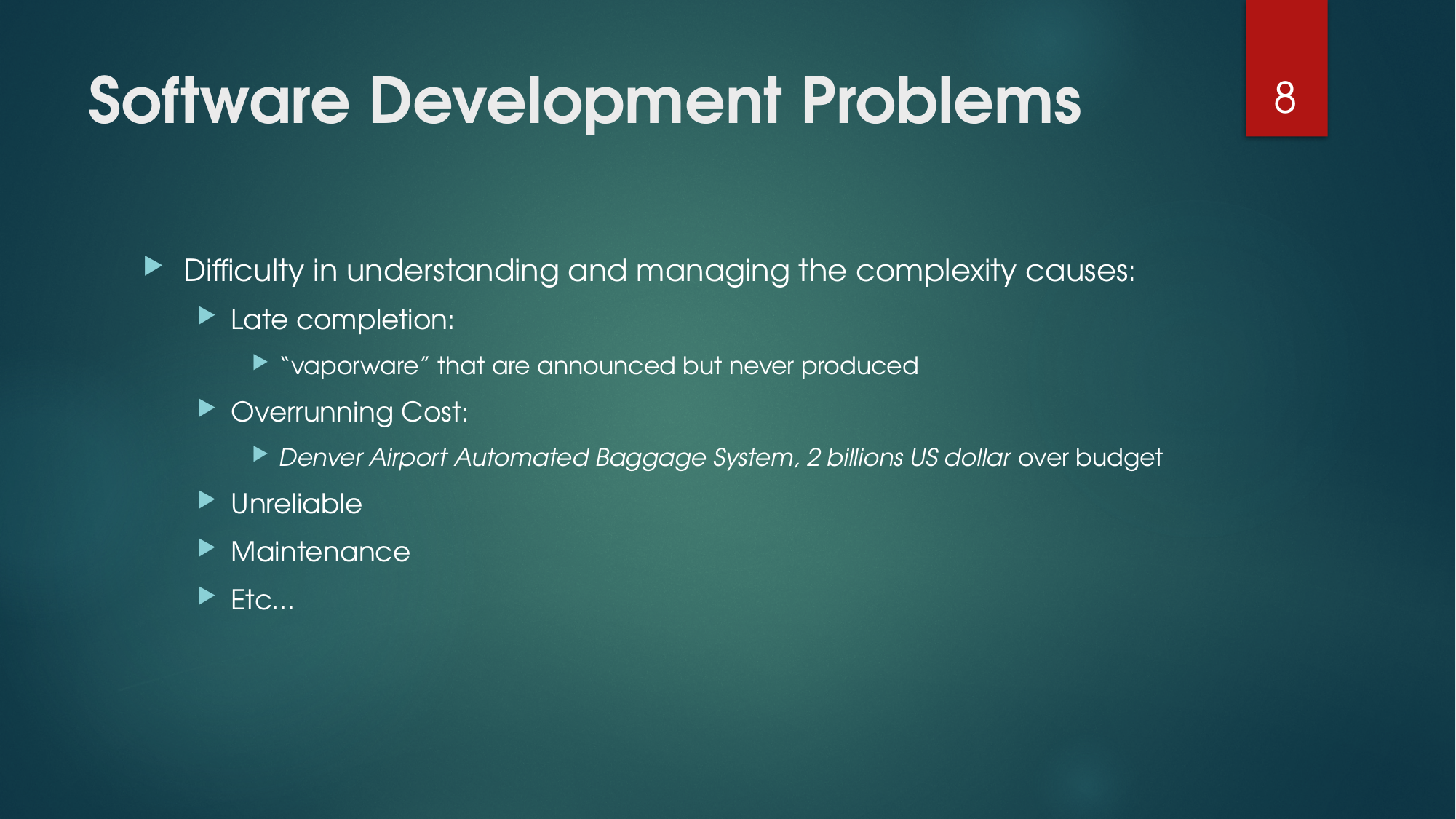

8
# Software Development Problems
Difficulty in understanding and managing the complexity causes:
Late completion:
“vaporware” that are announced but never produced
Overrunning Cost:
Denver Airport Automated Baggage System, 2 billions US dollar over budget
Unreliable
Maintenance
Etc…